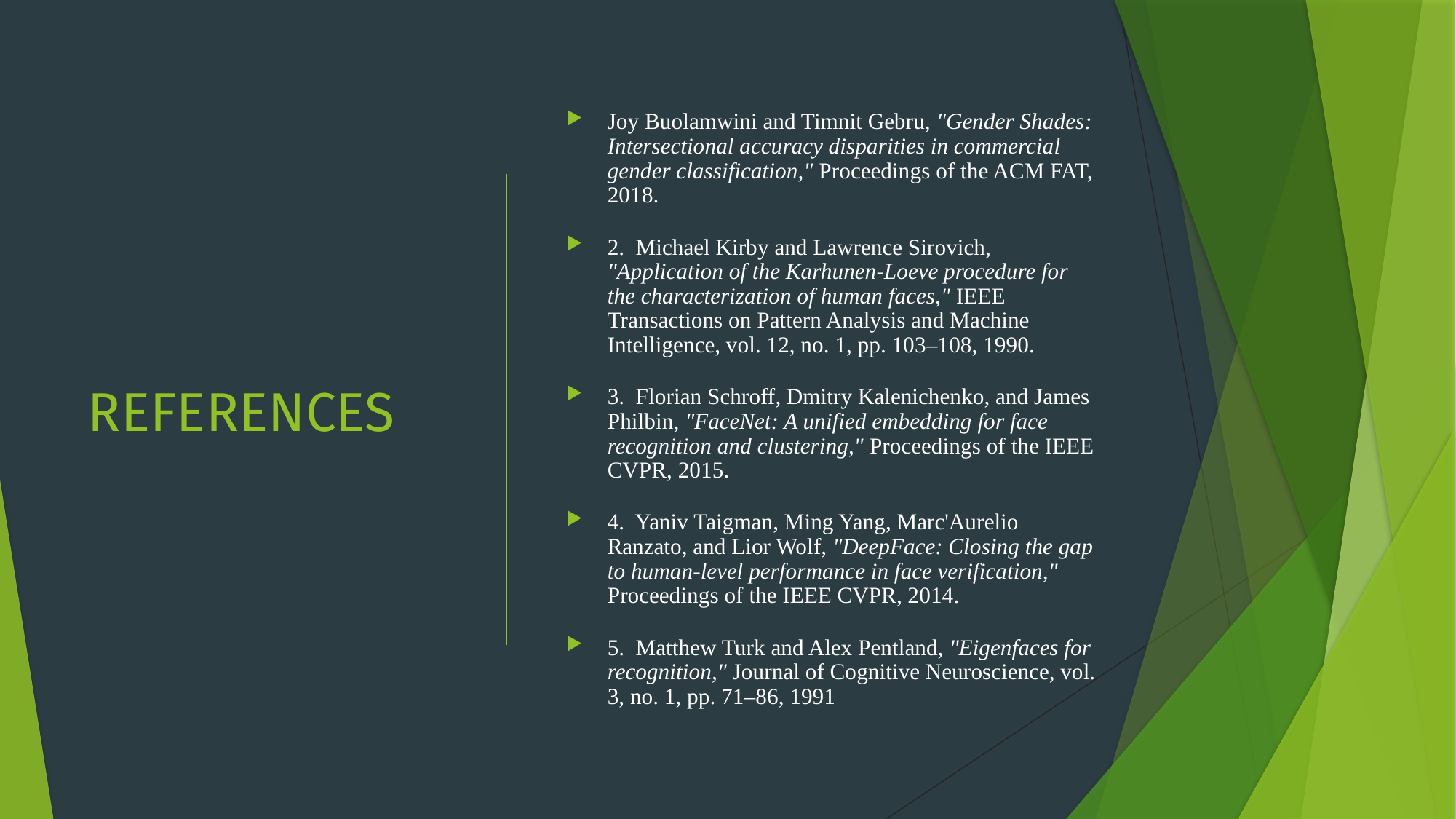

# REFERENCES
Joy Buolamwini and Timnit Gebru, "Gender Shades: Intersectional accuracy disparities in commercial gender classification," Proceedings of the ACM FAT, 2018.
2.  Michael Kirby and Lawrence Sirovich, "Application of the Karhunen-Loeve procedure for the characterization of human faces," IEEE Transactions on Pattern Analysis and Machine Intelligence, vol. 12, no. 1, pp. 103–108, 1990.
3.  Florian Schroff, Dmitry Kalenichenko, and James Philbin, "FaceNet: A unified embedding for face recognition and clustering," Proceedings of the IEEE CVPR, 2015.
4.  Yaniv Taigman, Ming Yang, Marc'Aurelio Ranzato, and Lior Wolf, "DeepFace: Closing the gap to human-level performance in face verification," Proceedings of the IEEE CVPR, 2014.
5.  Matthew Turk and Alex Pentland, "Eigenfaces for recognition," Journal of Cognitive Neuroscience, vol. 3, no. 1, pp. 71–86, 1991